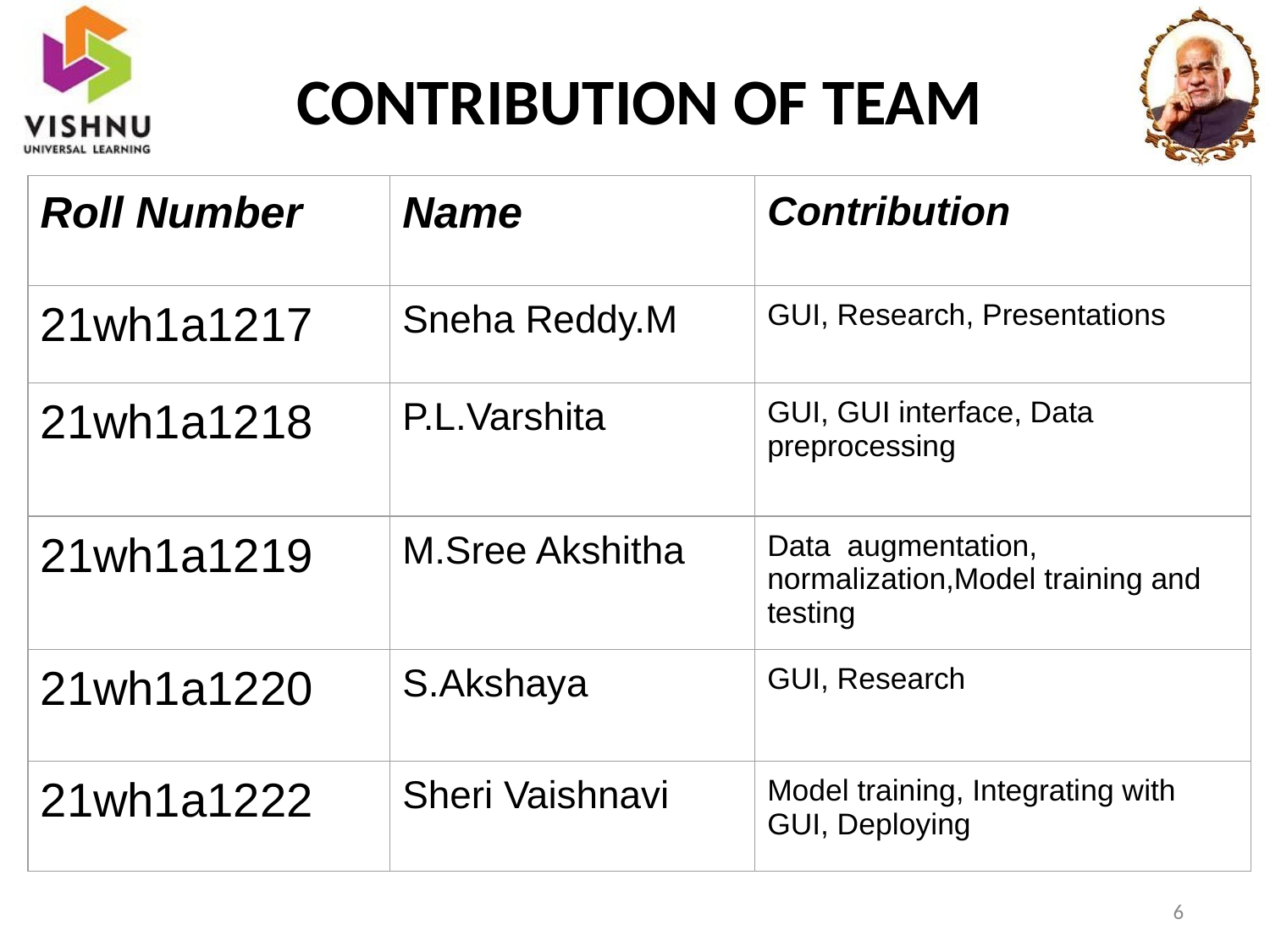

CONTRIBUTION OF TEAM
| Roll Number | Name | Contribution |
| --- | --- | --- |
| 21wh1a1217 | Sneha Reddy.M | GUI, Research, Presentations |
| 21wh1a1218 | P.L.Varshita | GUI, GUI interface, Data preprocessing |
| 21wh1a1219 | M.Sree Akshitha | Data augmentation, normalization,Model training and testing |
| 21wh1a1220 | S.Akshaya | GUI, Research |
| 21wh1a1222 | Sheri Vaishnavi | Model training, Integrating with GUI, Deploying |
6